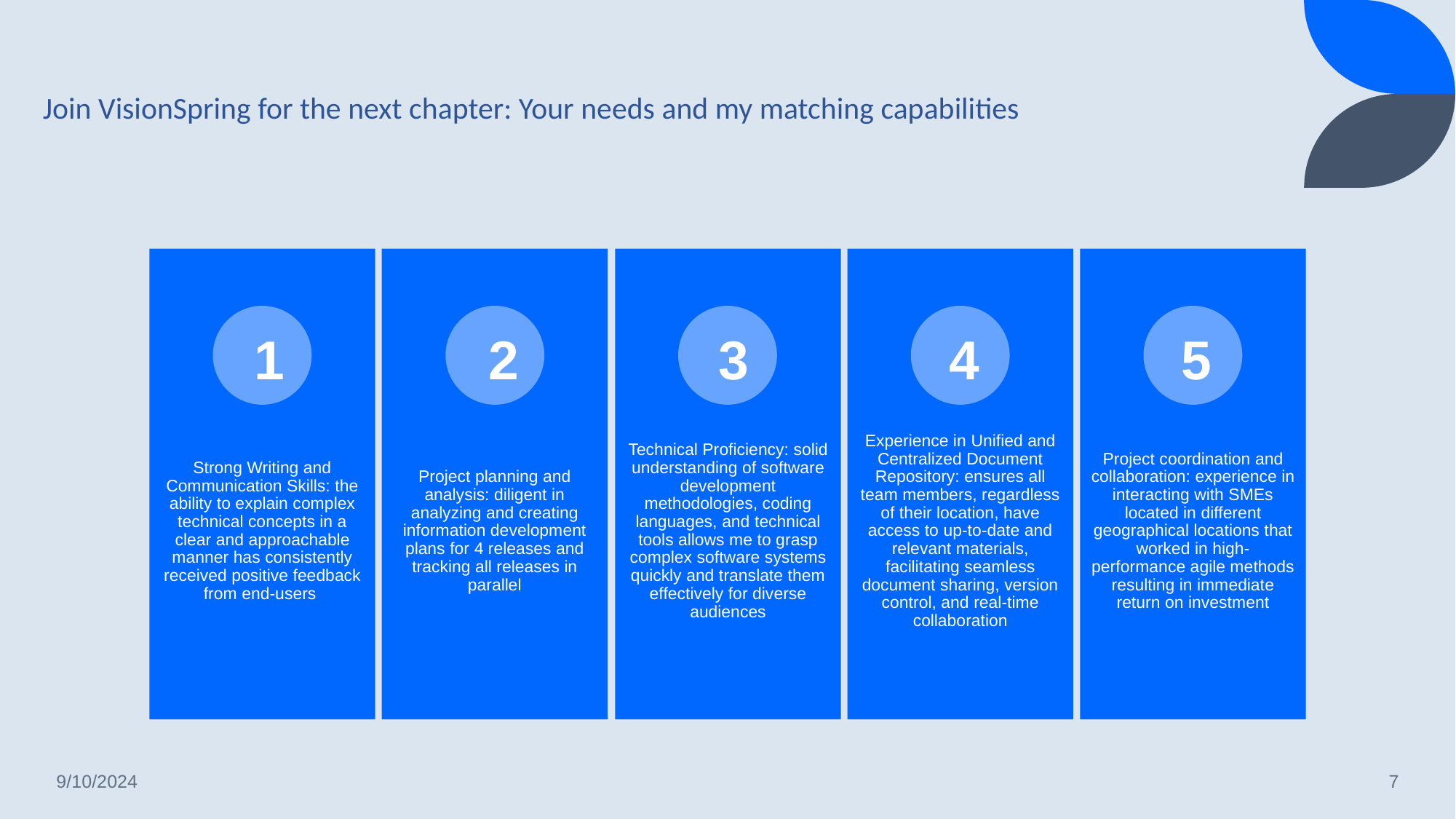

# Join VisionSpring for the next chapter: Your needs and my matching capabilities
Strong Writing and Communication Skills: the ability to explain complex technical concepts in a clear and approachable manner has consistently received positive feedback from end-users
Project planning and analysis: diligent in analyzing and creating information development plans for 4 releases and tracking all releases in parallel
Technical Proficiency: solid understanding of software development methodologies, coding languages, and technical tools allows me to grasp complex software systems quickly and translate them effectively for diverse audiences
Experience in Unified and Centralized Document Repository: ensures all team members, regardless of their location, have access to up-to-date and relevant materials, facilitating seamless document sharing, version control, and real-time collaboration
Project coordination and collaboration: experience in interacting with SMEs located in different geographical locations that worked in high-performance agile methods resulting in immediate return on investment
1
2
3
4
5
9/10/2024
7